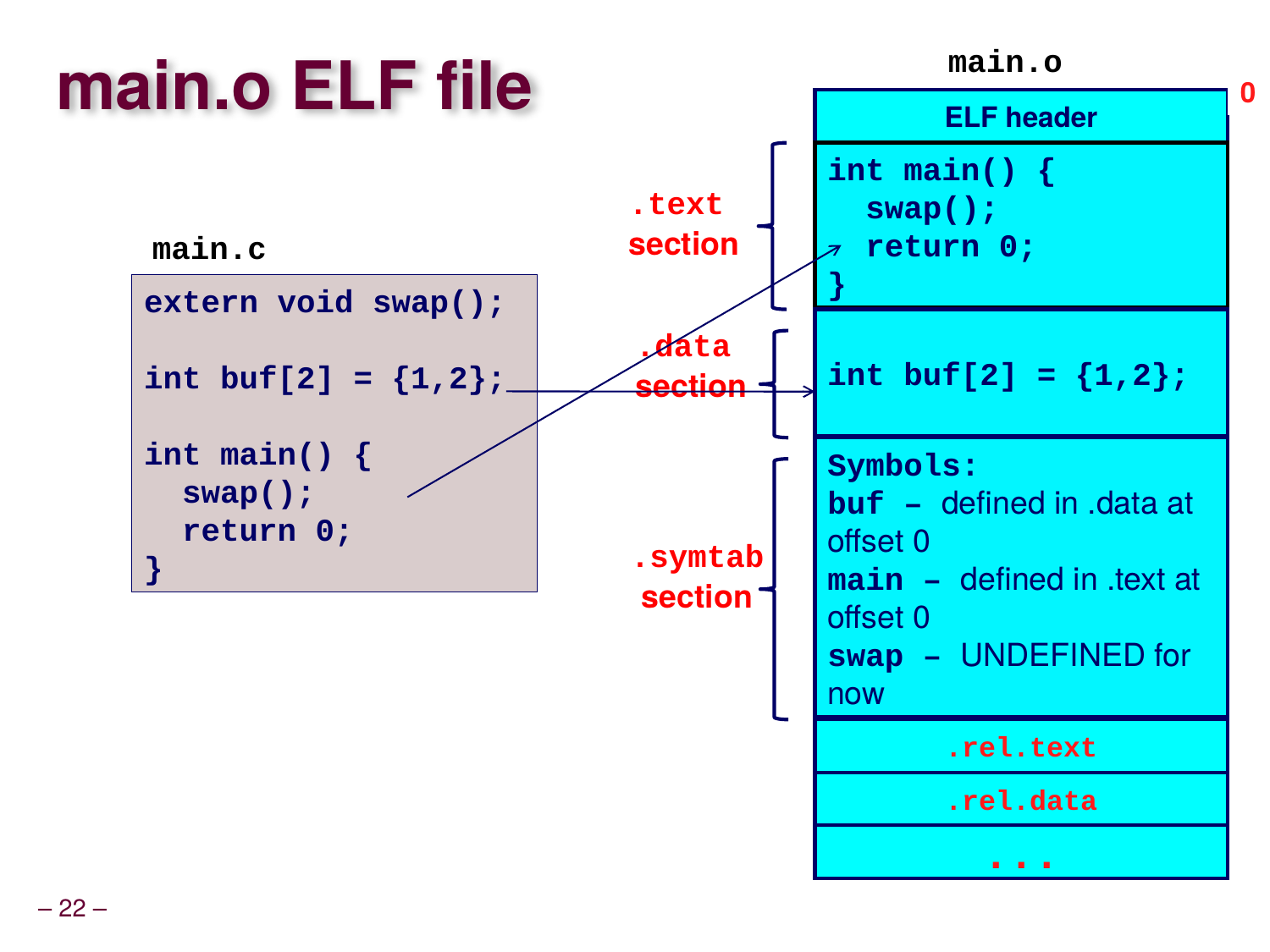

# main.o ELF file
main.o
0
ELF header

int main() {
  swap();
  return 0;
}
.text
section
main.c
extern void swap();

int buf[2] = {1,2};

int main() {
  swap();
  return 0;
}

int buf[2] = {1,2};

.data
section

Symbols:
buf – defined in .data at offset 0
main – defined in .text at offset 0
swap – UNDEFINED for now

.symtab
section
.symtab
.rel.text
.rel.data
...